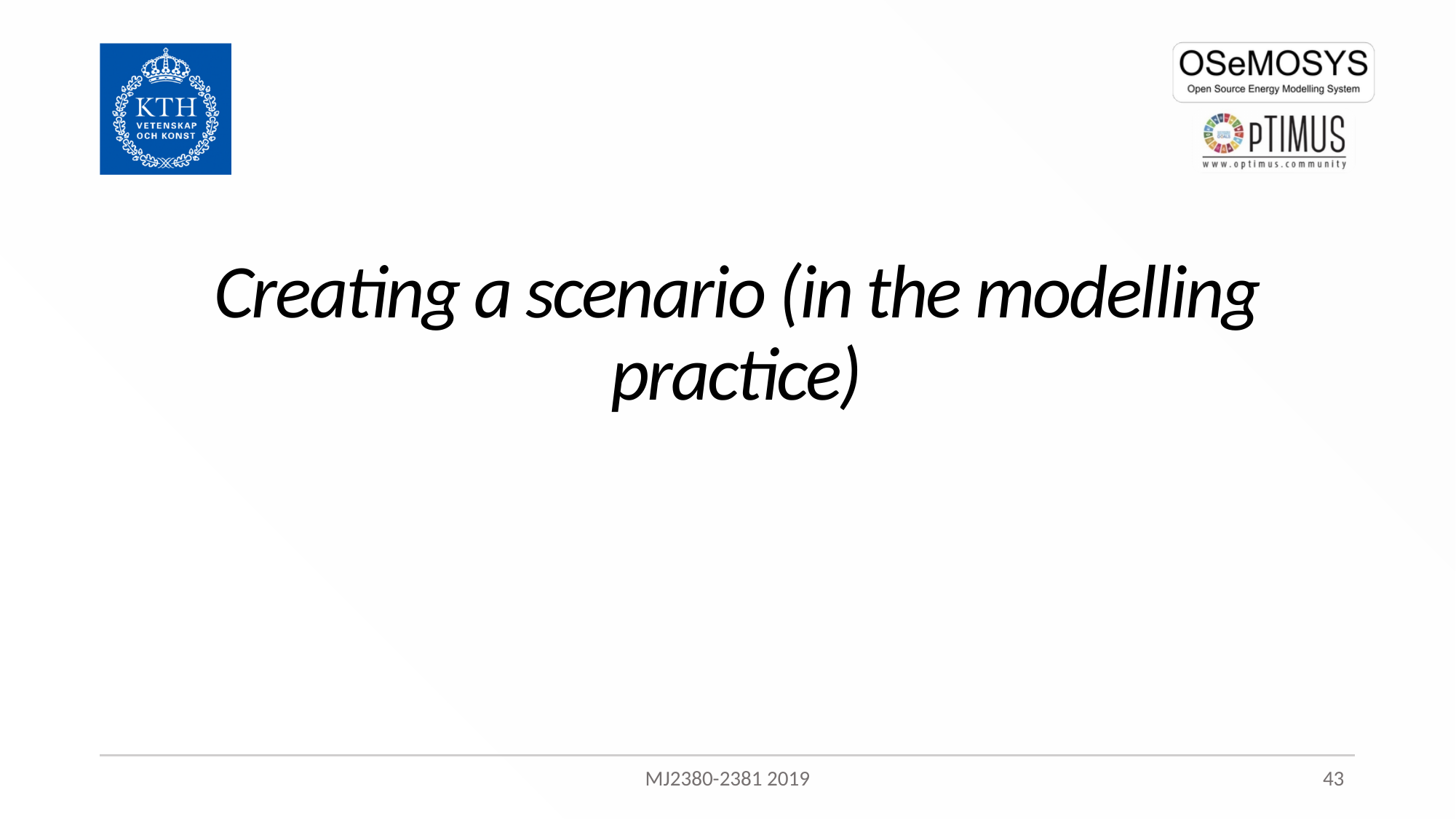

Creating a scenario (in the modelling practice)
MJ2380-2381 2019
43